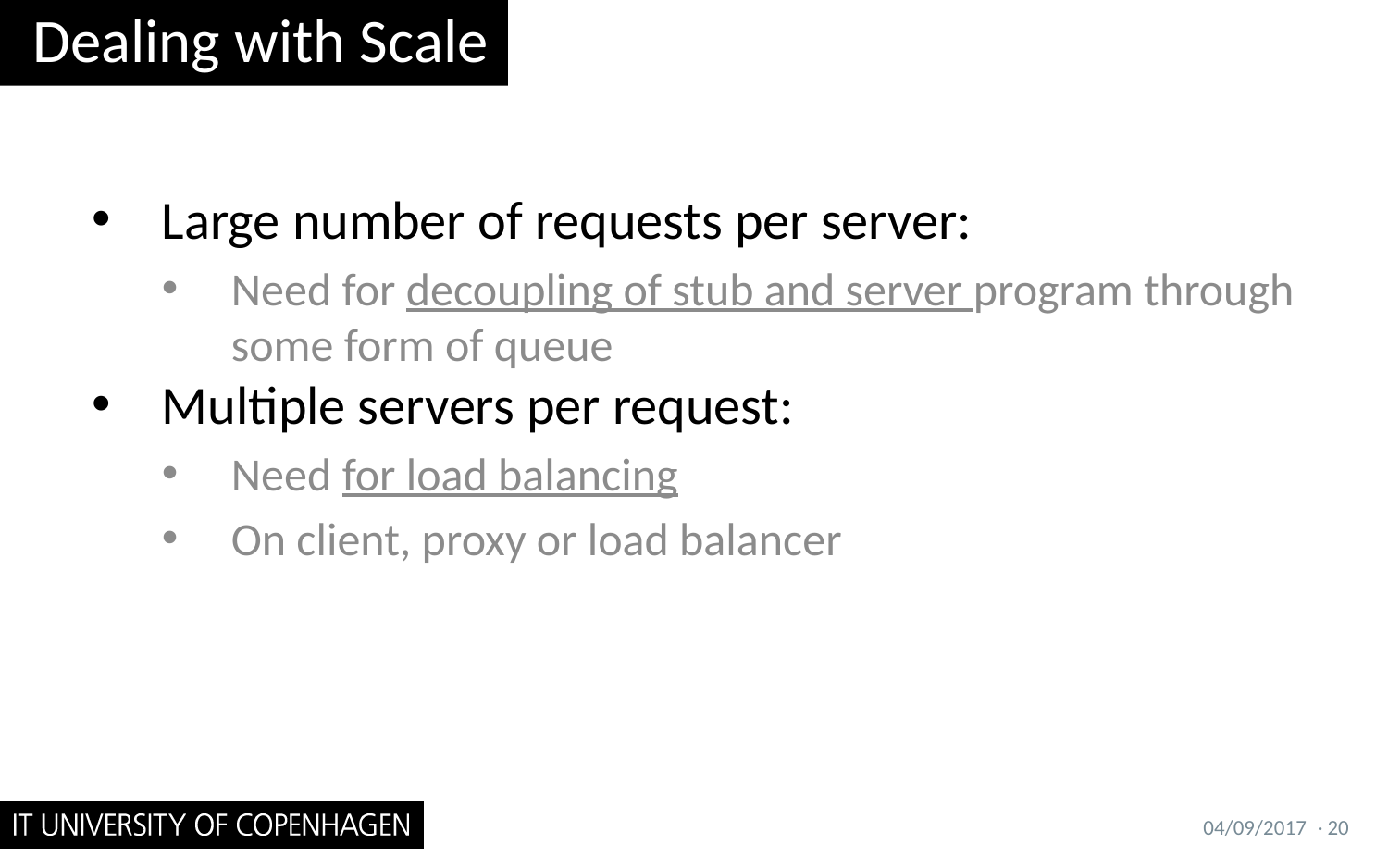

# Dealing with Scale
Large number of requests per server:
Need for decoupling of stub and server program through some form of queue
Multiple servers per request:
Need for load balancing
On client, proxy or load balancer

04/09/2017
· 20